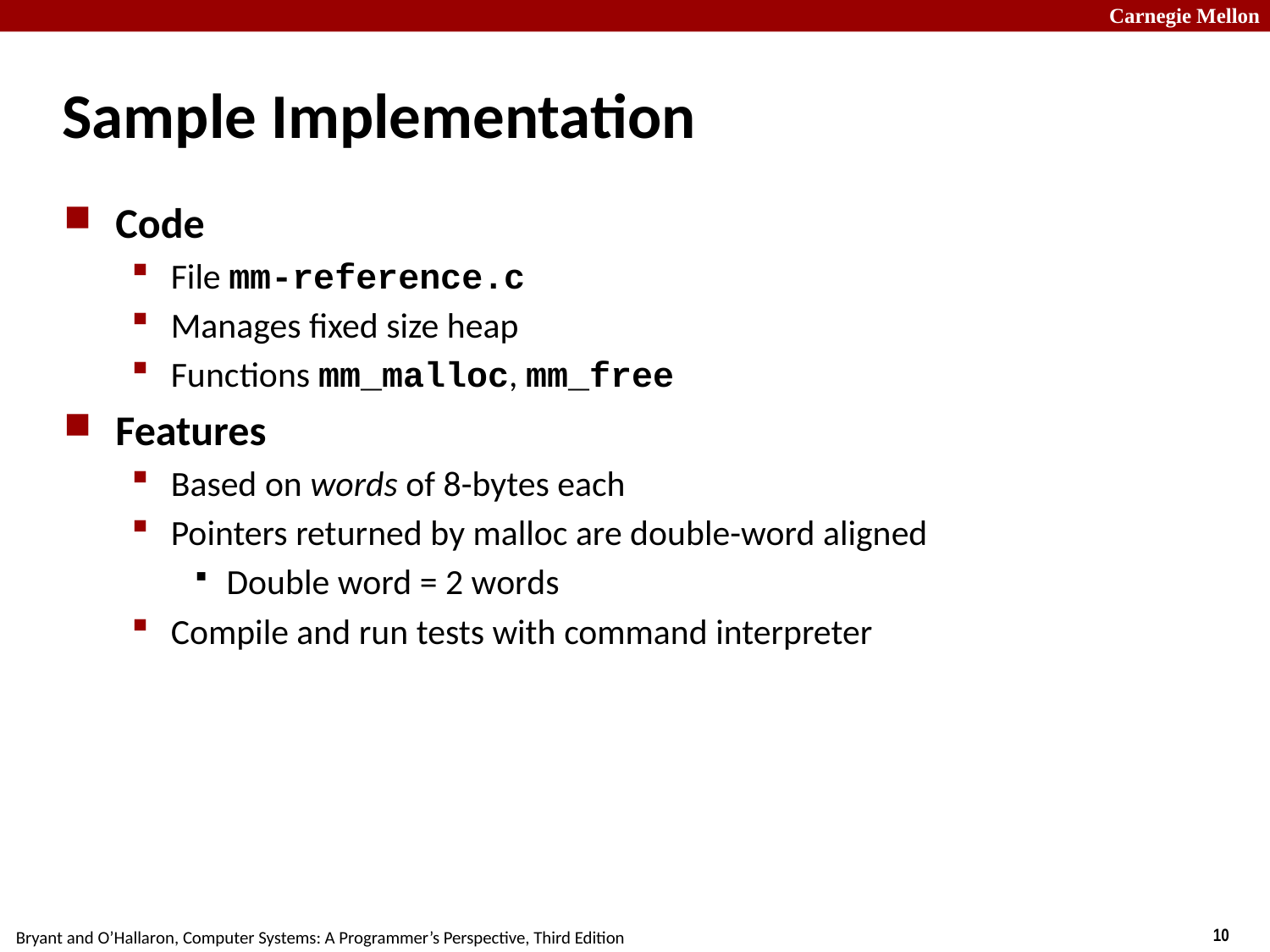

# Sample Implementation
Code
File mm-reference.c
Manages fixed size heap
Functions mm_malloc, mm_free
Features
Based on words of 8-bytes each
Pointers returned by malloc are double-word aligned
Double word = 2 words
Compile and run tests with command interpreter